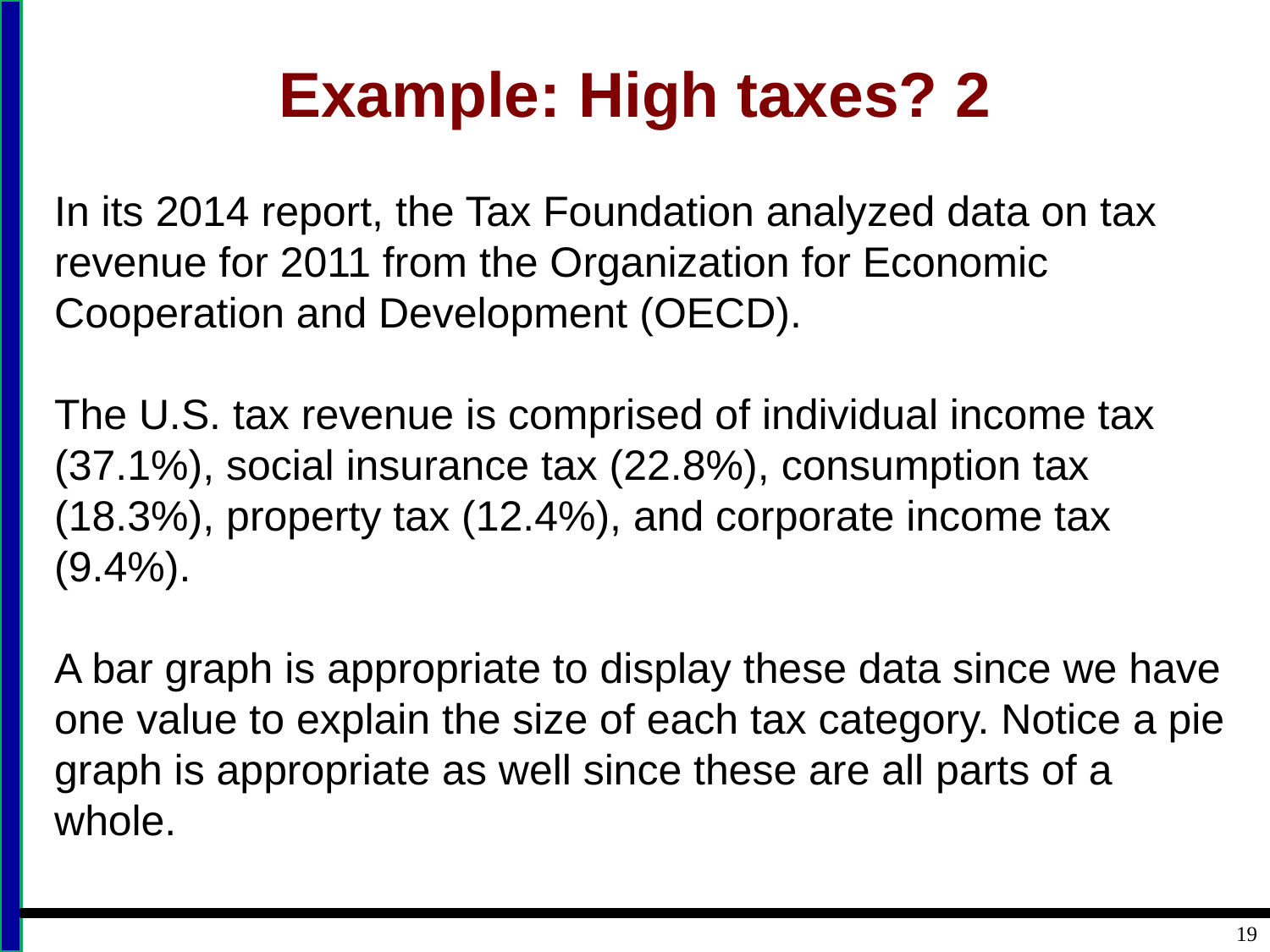

# Example: High taxes? 2
In its 2014 report, the Tax Foundation analyzed data on tax revenue for 2011 from the Organization for Economic Cooperation and Development (OECD).

The U.S. tax revenue is comprised of individual income tax (37.1%), social insurance tax (22.8%), consumption tax (18.3%), property tax (12.4%), and corporate income tax (9.4%).

A bar graph is appropriate to display these data since we have one value to explain the size of each tax category. Notice a pie graph is appropriate as well since these are all parts of a whole.